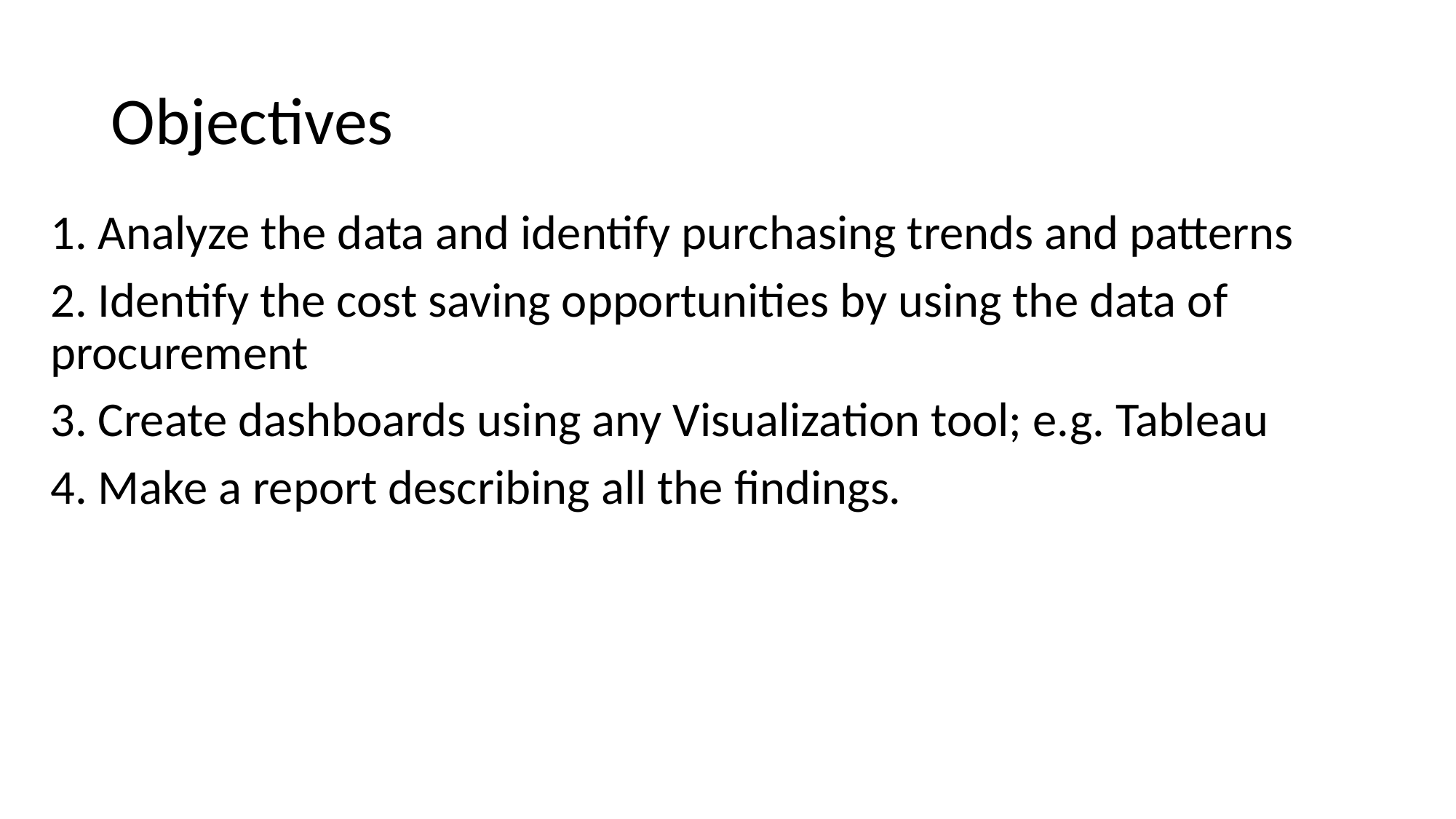

# Objectives
1. Analyze the data and identify purchasing trends and patterns
2. Identify the cost saving opportunities by using the data of procurement
3. Create dashboards using any Visualization tool; e.g. Tableau
4. Make a report describing all the findings.